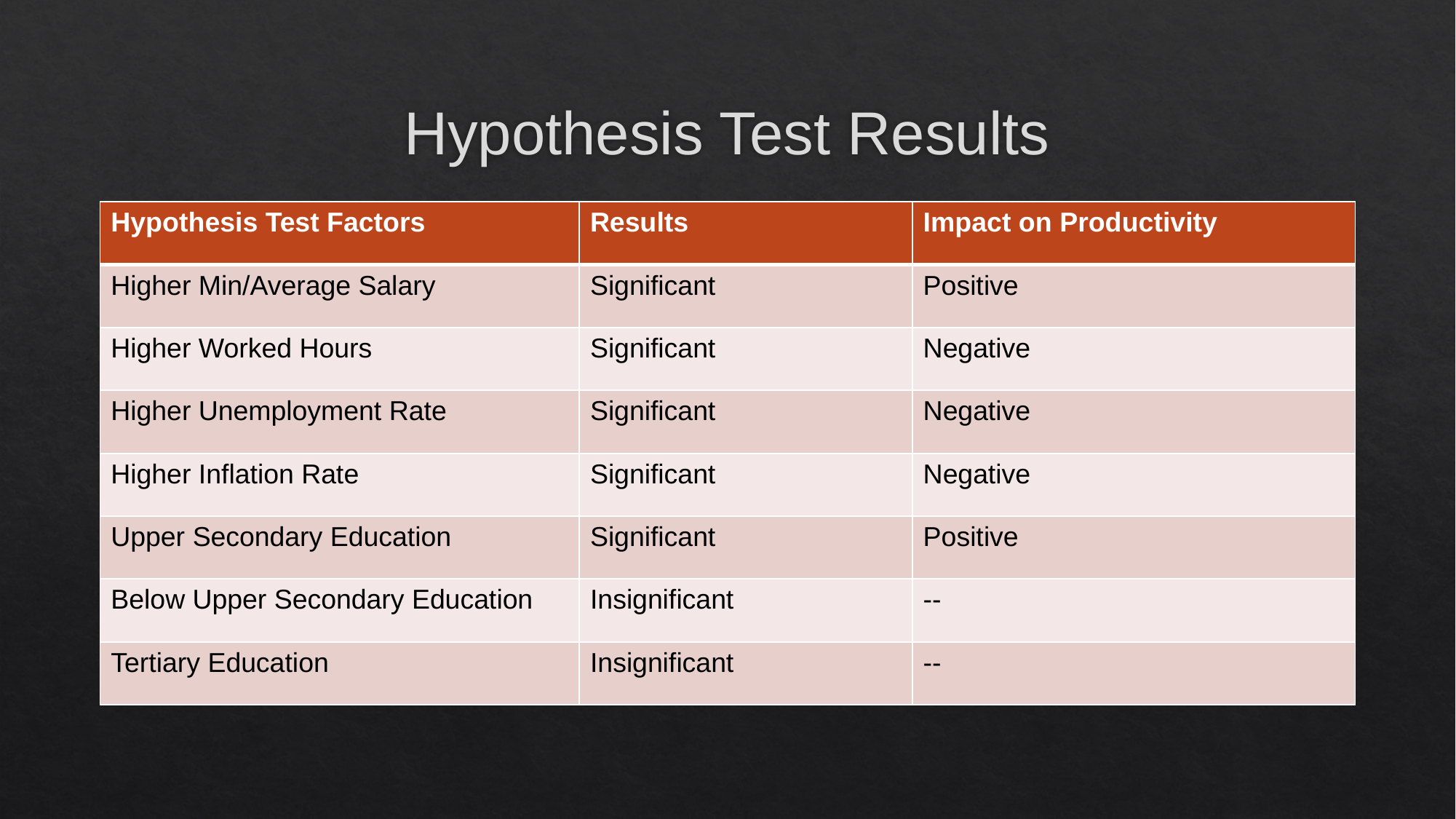

# Hypothesis Test Results
| Hypothesis Test Factors | Results | Impact on Productivity |
| --- | --- | --- |
| Higher Min/Average Salary | Significant | Positive |
| Higher Worked Hours | Significant | Negative |
| Higher Unemployment Rate | Significant | Negative |
| Higher Inflation Rate | Significant | Negative |
| Upper Secondary Education | Significant | Positive |
| Below Upper Secondary Education | Insignificant | -- |
| Tertiary Education | Insignificant | -- |